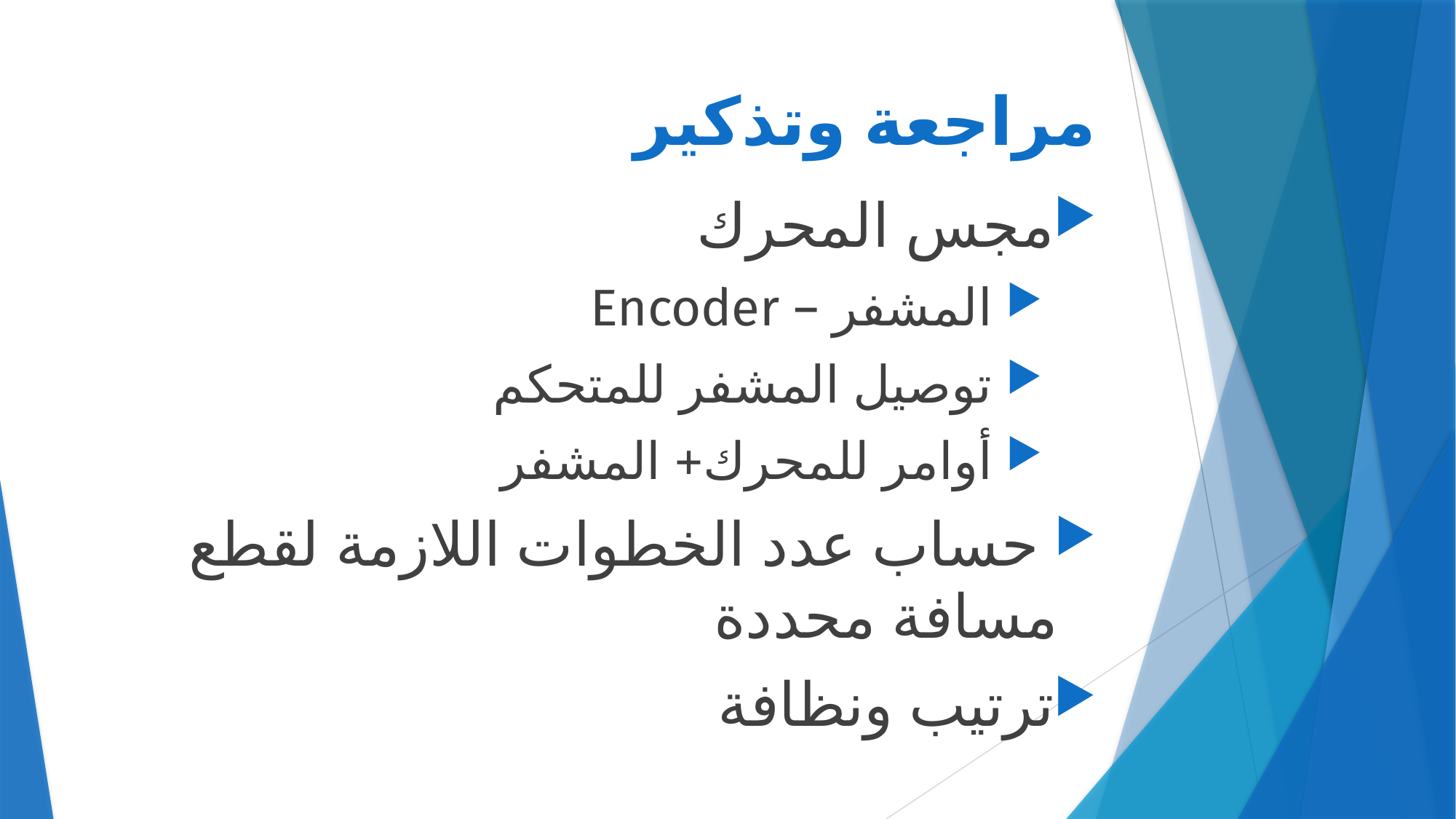

# مراجعة وتذكير
مجس المحرك
 المشفر – Encoder
 توصيل المشفر للمتحكم
 أوامر للمحرك+ المشفر
 حساب عدد الخطوات اللازمة لقطع مسافة محددة
ترتيب ونظافة